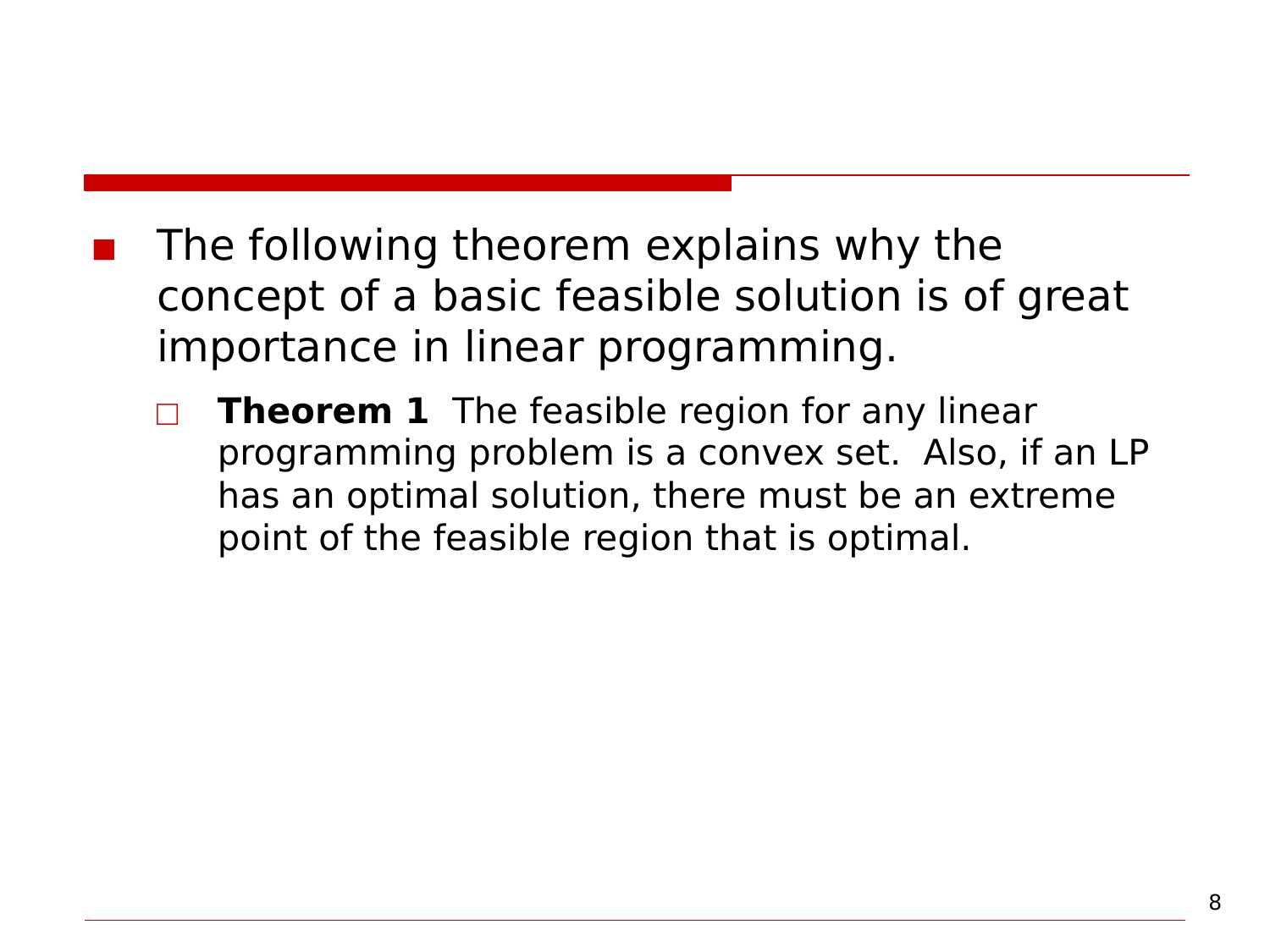

#
The following theorem explains why the concept of a basic feasible solution is of great importance in linear programming.
Theorem 1  The feasible region for any linear programming problem is a convex set.  Also, if an LP has an optimal solution, there must be an extreme point of the feasible region that is optimal.